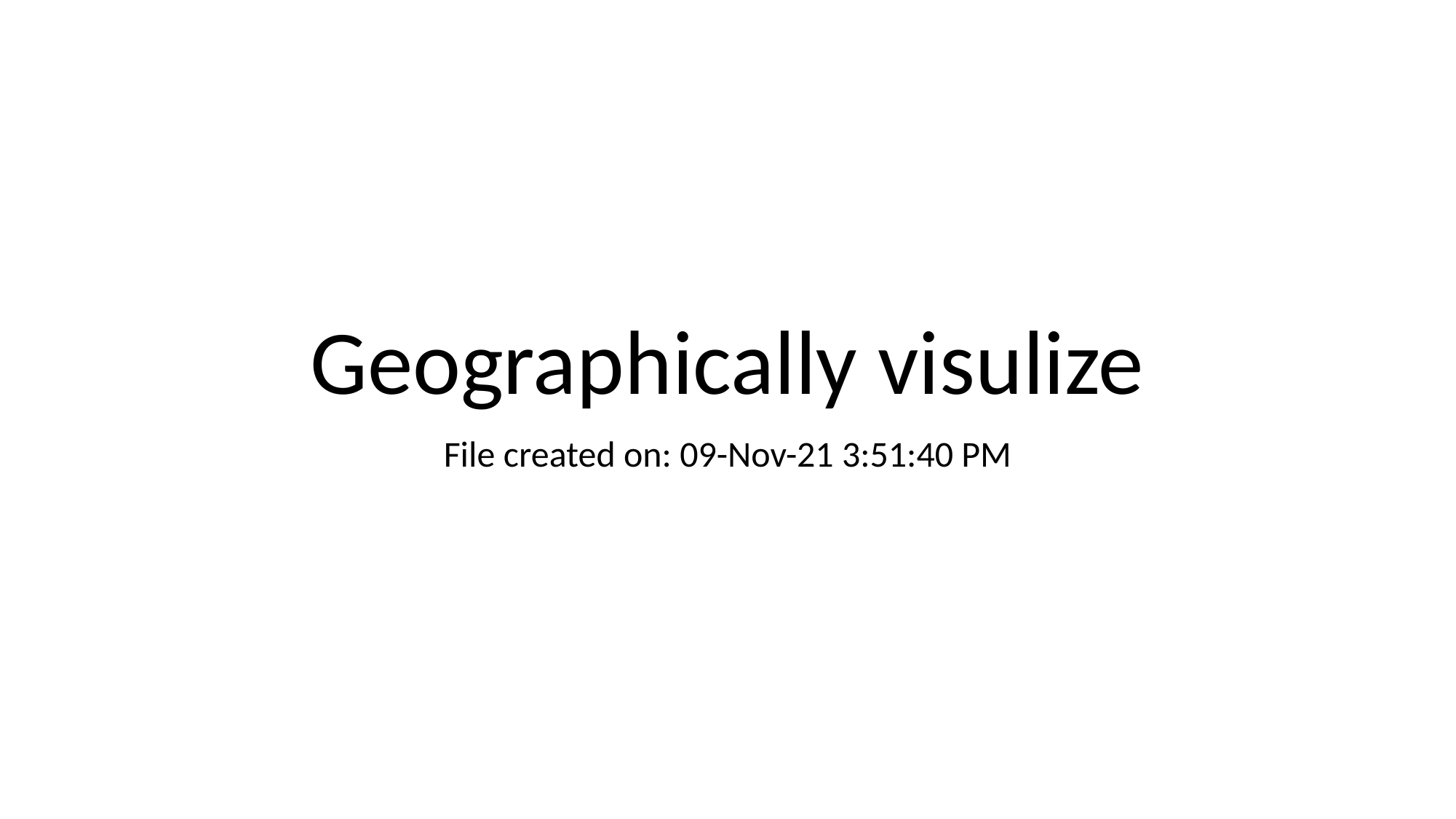

# Geographically visulize
File created on: 09-Nov-21 3:51:40 PM